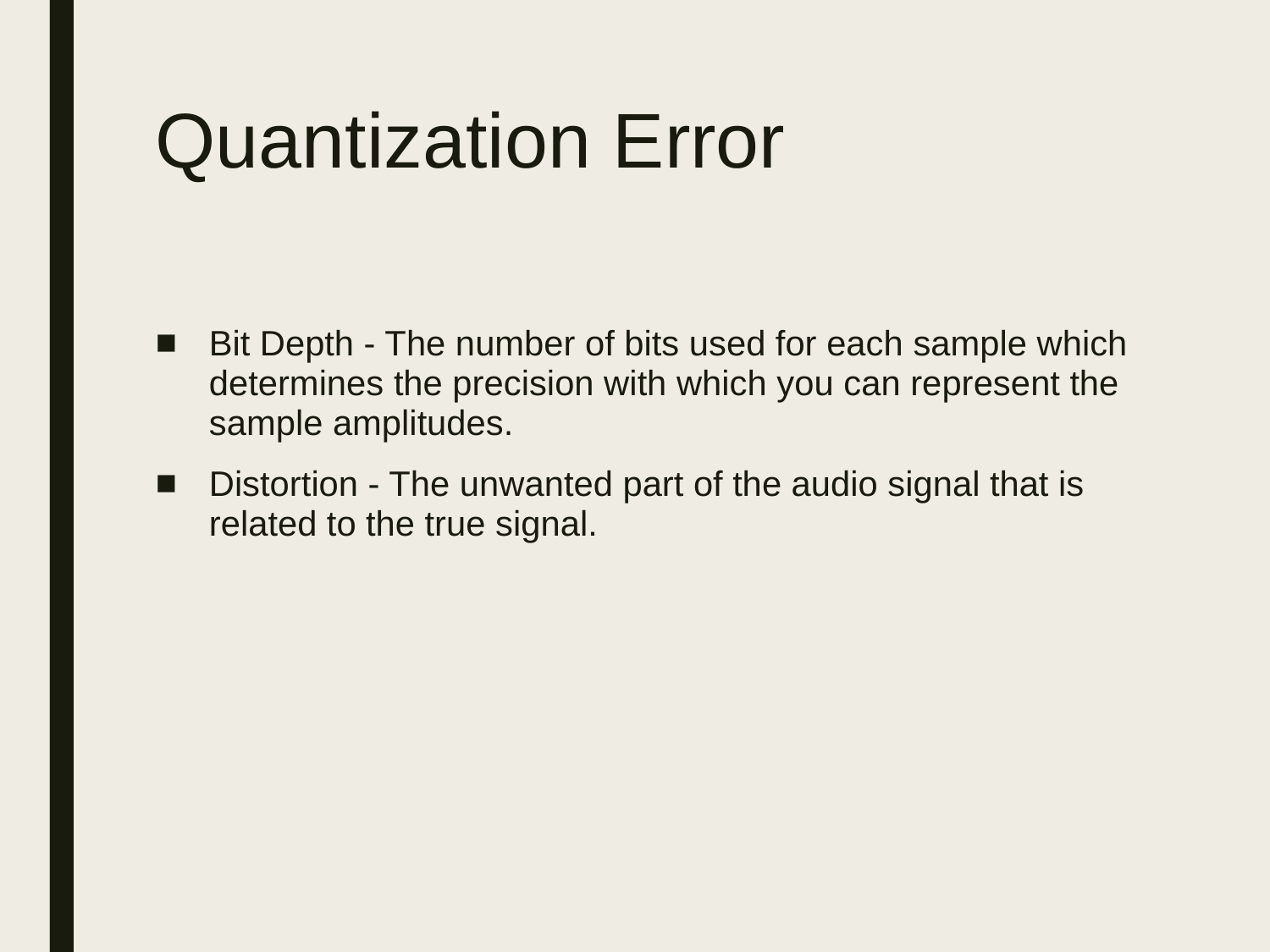

# Quantization Error
Bit Depth - The number of bits used for each sample which determines the precision with which you can represent the sample amplitudes.
Distortion - The unwanted part of the audio signal that is related to the true signal.